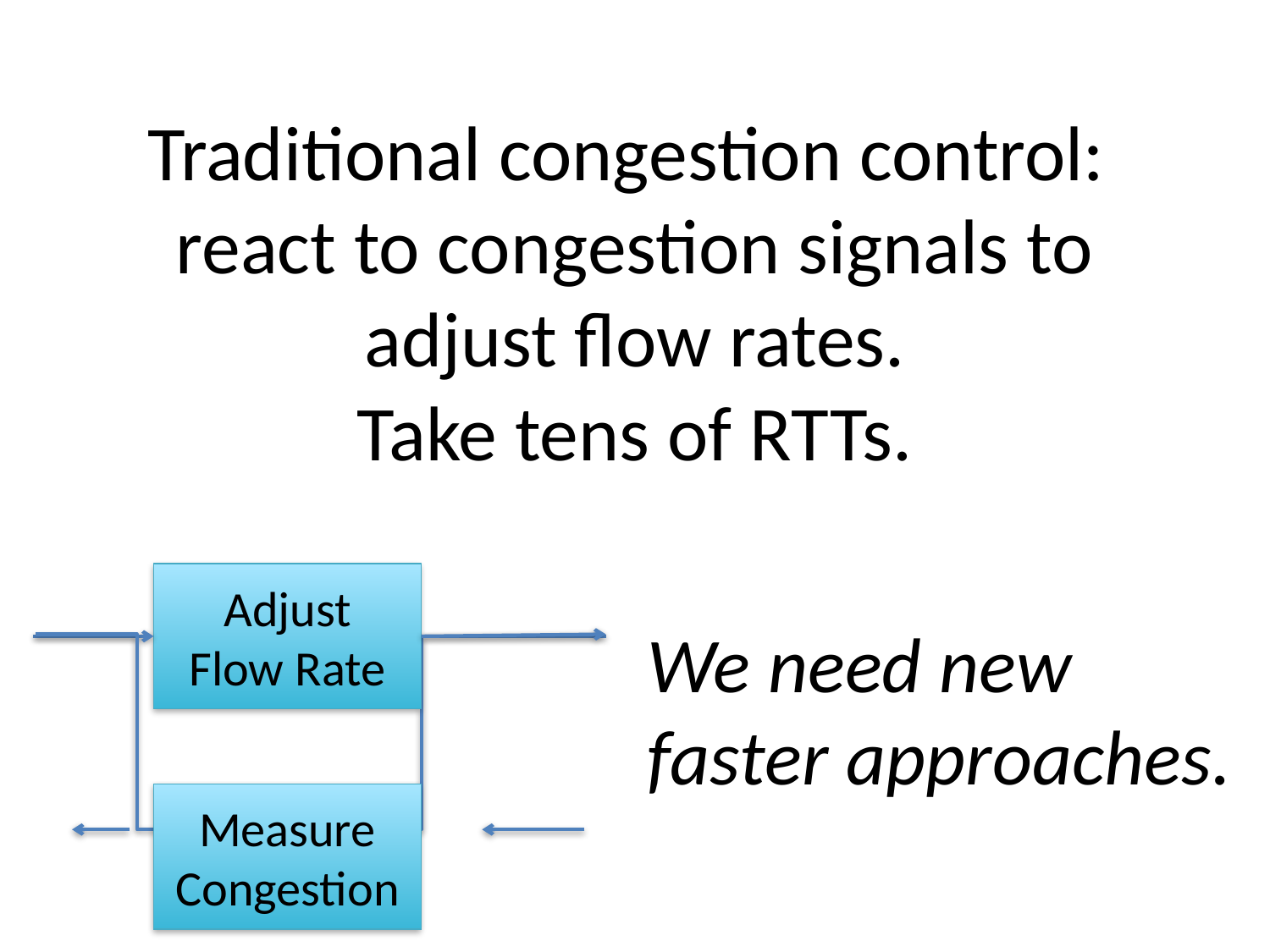

# Traditional congestion control:  react to congestion signals to adjust flow rates. Take tens of RTTs.
Adjust
Flow Rate
We need new faster approaches.
Measure Congestion